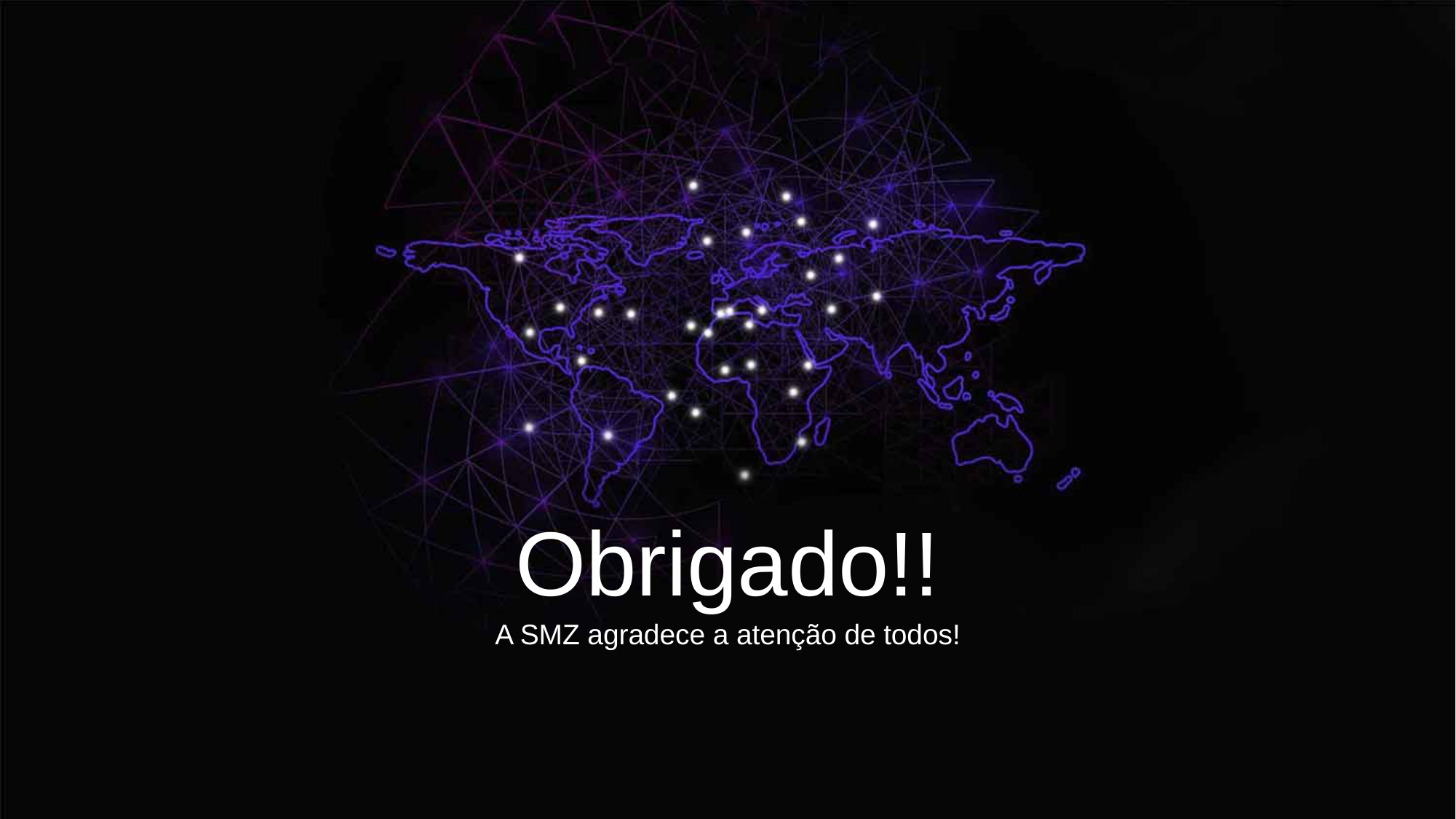

Obrigado!!
A SMZ agradece a atenção de todos!